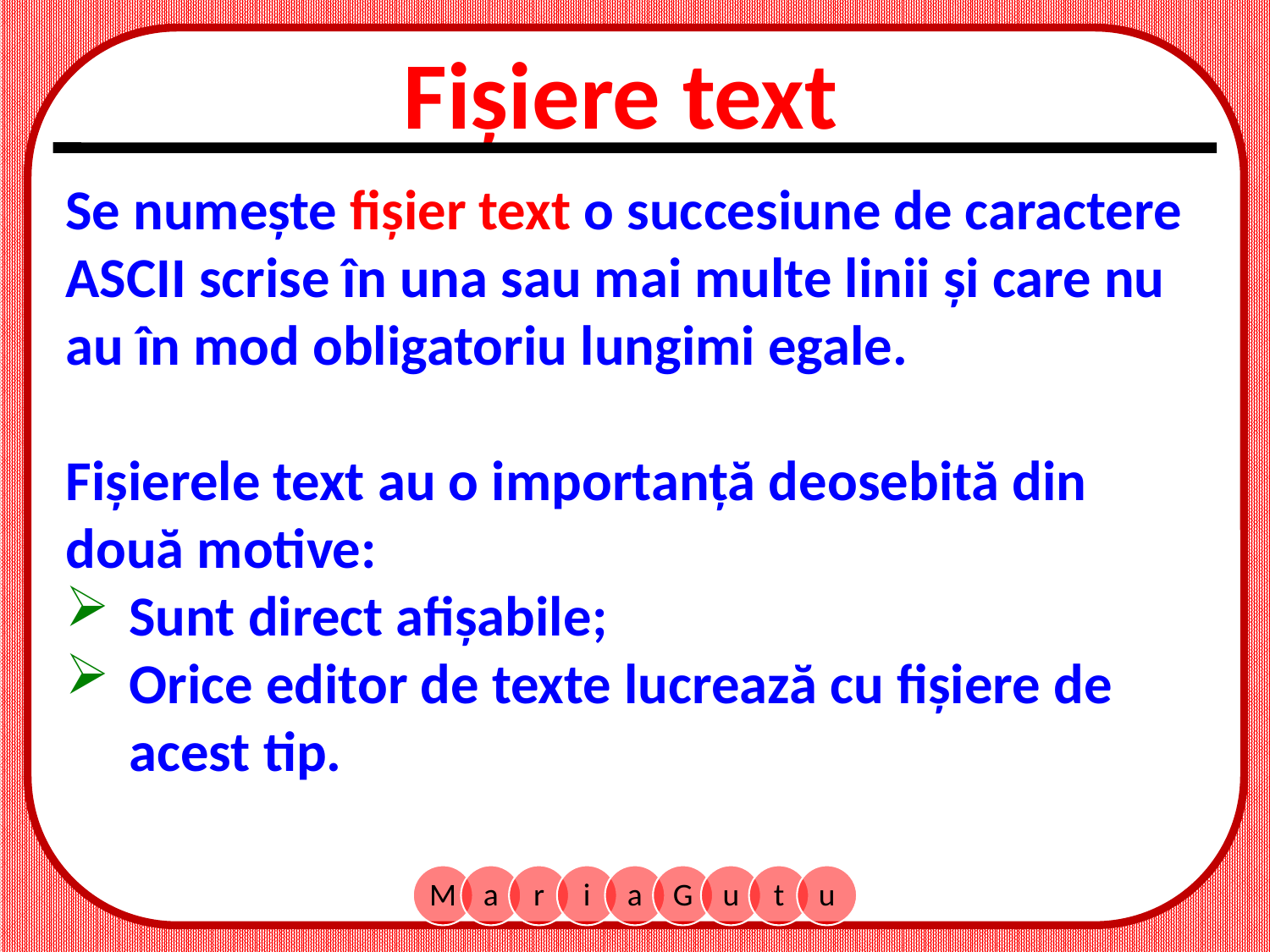

Fișiere text

Se numește fișier text o succesiune de caractere ASCII scrise în una sau mai multe linii și care nu au în mod obligatoriu lungimi egale.

Fișierele text au o importanță deosebită din două motive:
Sunt direct afișabile;
Orice editor de texte lucrează cu fișiere de acest tip.

M
a
r
i
a
G
u
t
u